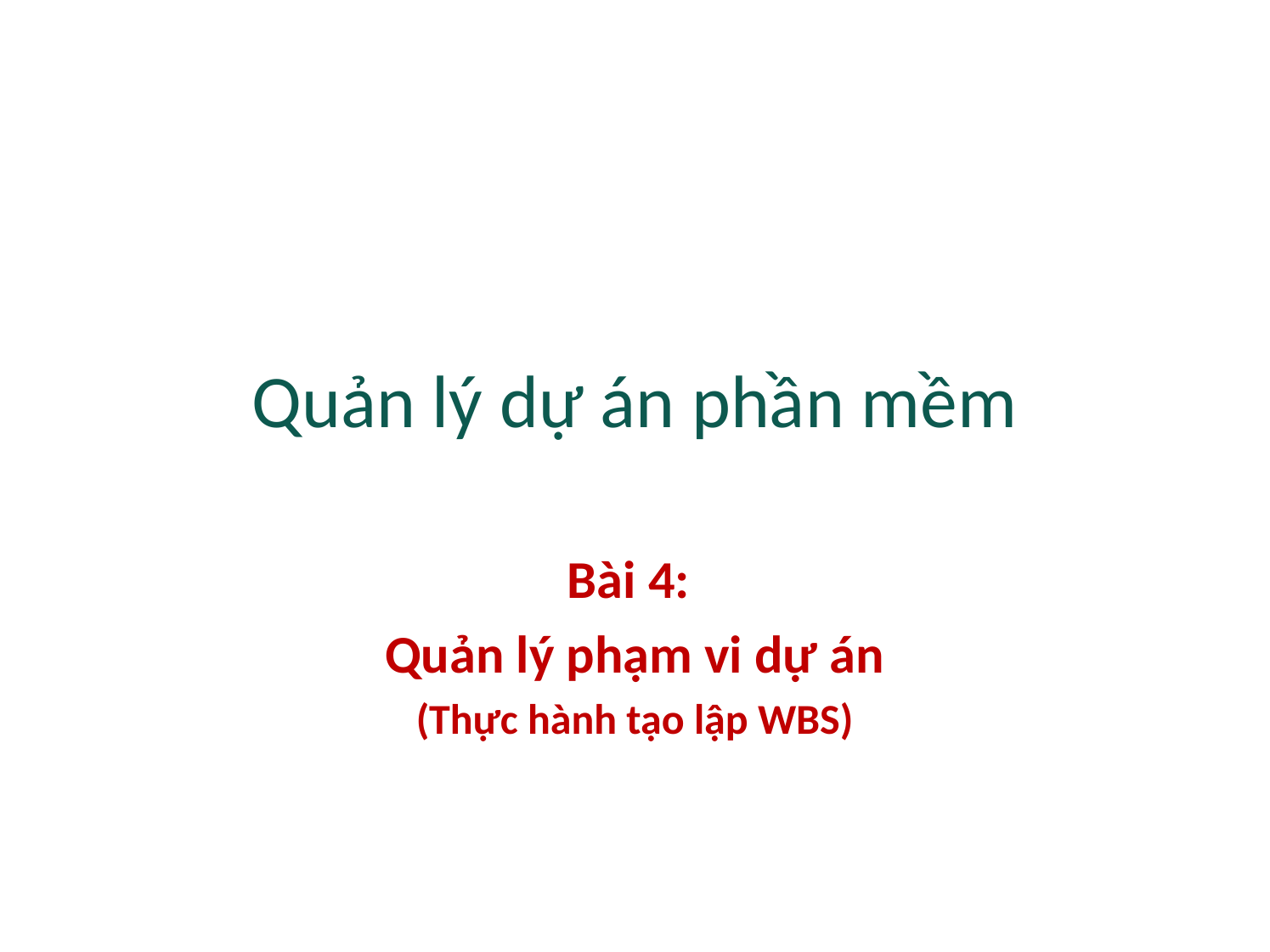

# Quản lý dự án phần mềm
Bài 4:
Quản lý phạm vi dự án
(Thực hành tạo lập WBS)